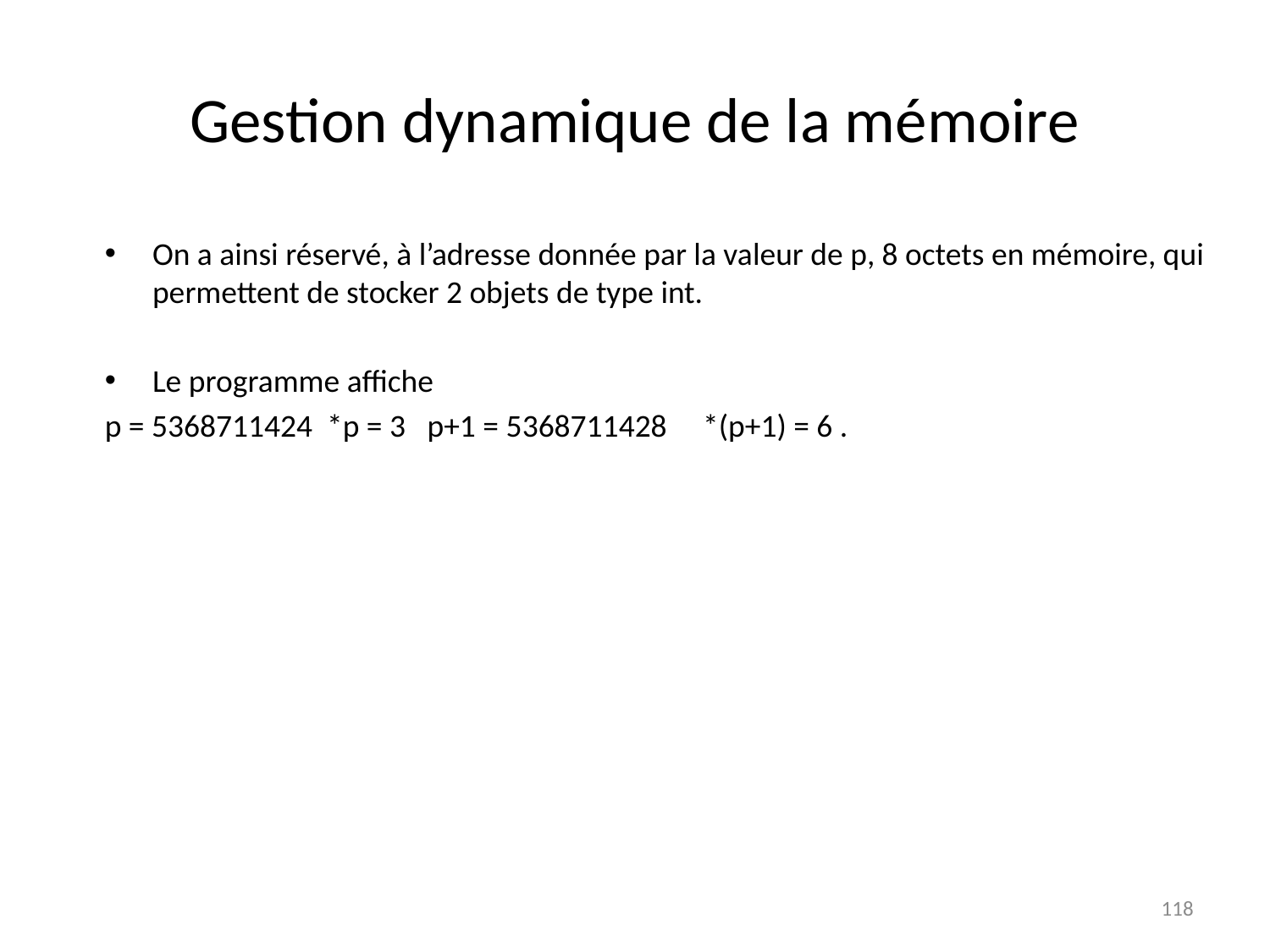

# Gestion dynamique de la mémoire
On a ainsi réservé, à l’adresse donnée par la valeur de p, 8 octets en mémoire, qui permettent de stocker 2 objets de type int.

Le programme affiche
p = 5368711424  *p = 3   p+1 = 5368711428     *(p+1) = 6 .

118